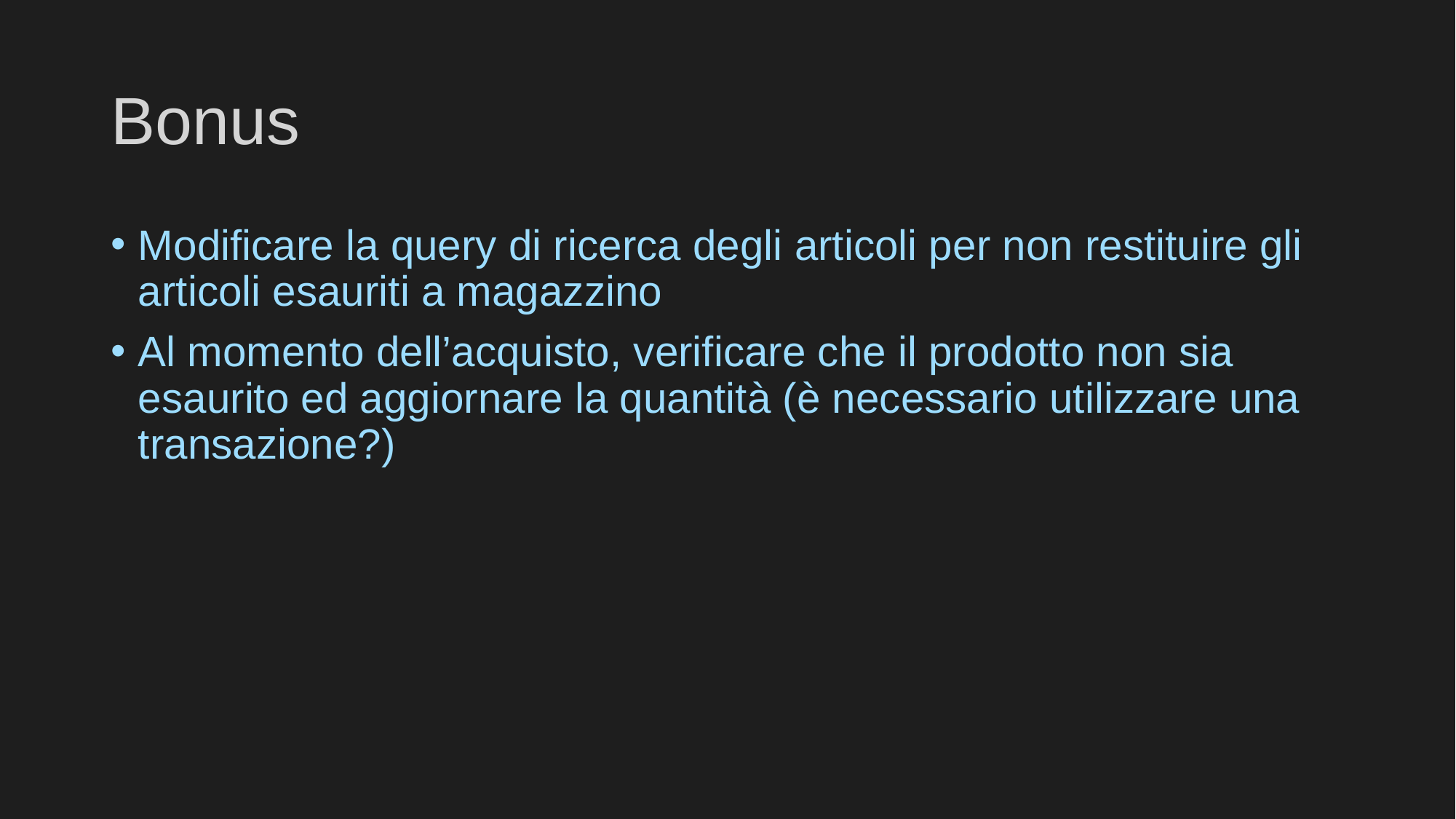

# Bonus
Modificare la query di ricerca degli articoli per non restituire gli articoli esauriti a magazzino
Al momento dell’acquisto, verificare che il prodotto non sia esaurito ed aggiornare la quantità (è necessario utilizzare una transazione?)